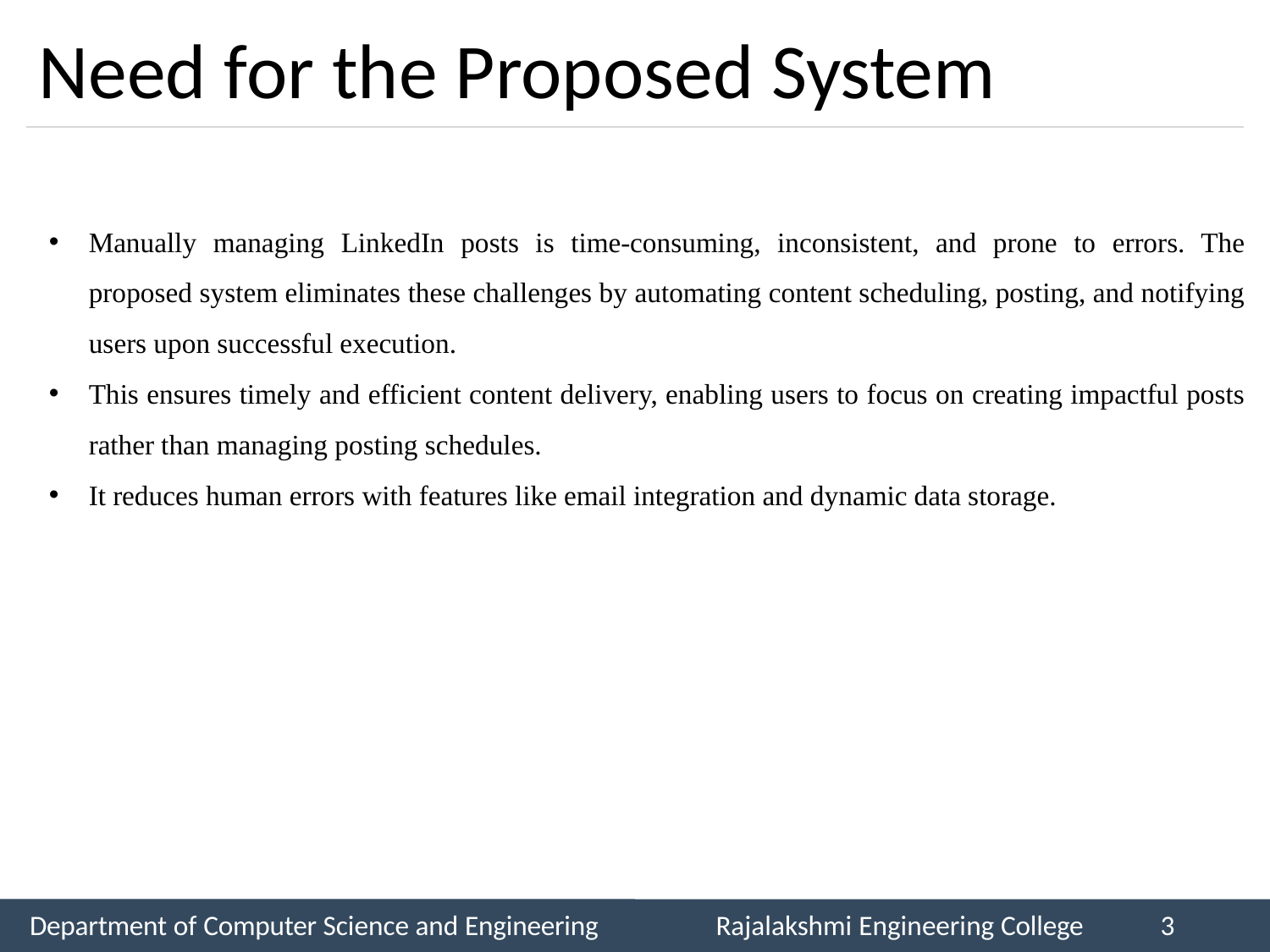

# Need for the Proposed System
Manually managing LinkedIn posts is time-consuming, inconsistent, and prone to errors. The proposed system eliminates these challenges by automating content scheduling, posting, and notifying users upon successful execution.
This ensures timely and efficient content delivery, enabling users to focus on creating impactful posts rather than managing posting schedules.
It reduces human errors with features like email integration and dynamic data storage.
Department of Computer Science and Engineering
Rajalakshmi Engineering College
3